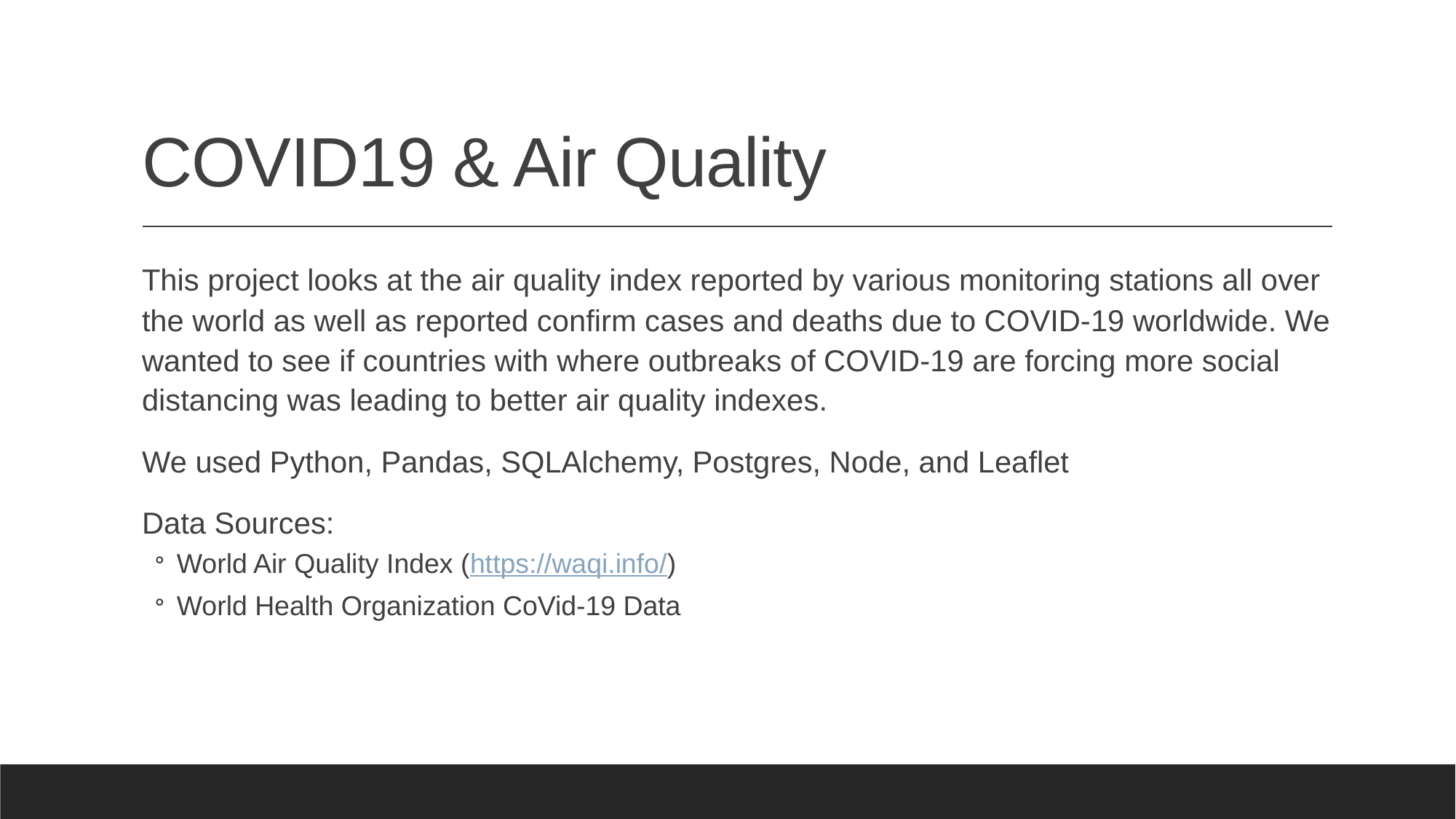

# COVID19 & Air Quality
This project looks at the air quality index reported by various monitoring stations all over the world as well as reported confirm cases and deaths due to COVID-19 worldwide. We wanted to see if countries with where outbreaks of COVID-19 are forcing more social distancing was leading to better air quality indexes.
We used Python, Pandas, SQLAlchemy, Postgres, Node, and Leaflet
Data Sources:
World Air Quality Index (https://waqi.info/)
World Health Organization CoVid-19 Data